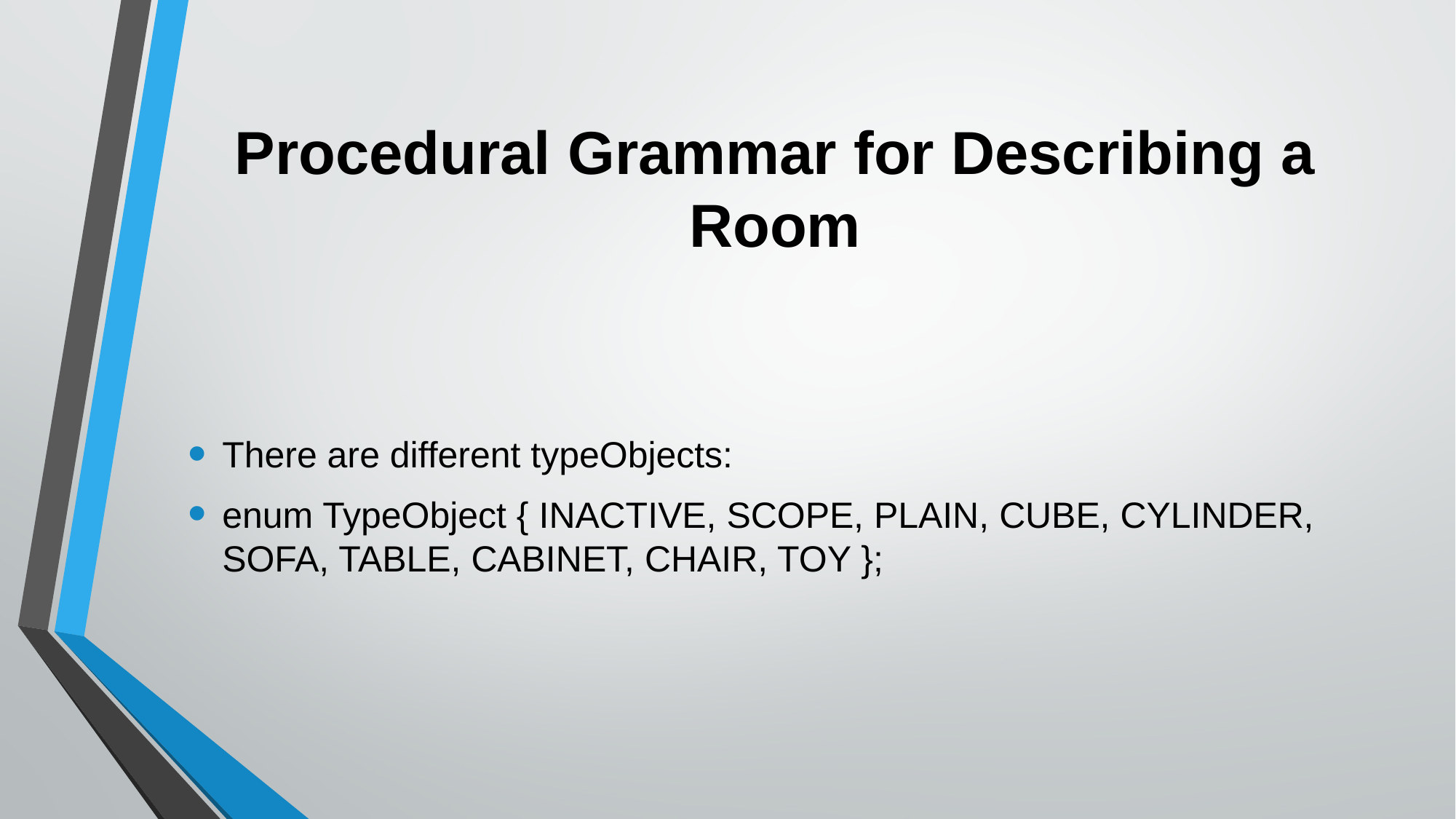

# Procedural Grammar for Describing a Room
There are different typeObjects:
enum TypeObject { INACTIVE, SCOPE, PLAIN, CUBE, CYLINDER, SOFA, TABLE, CABINET, CHAIR, TOY };